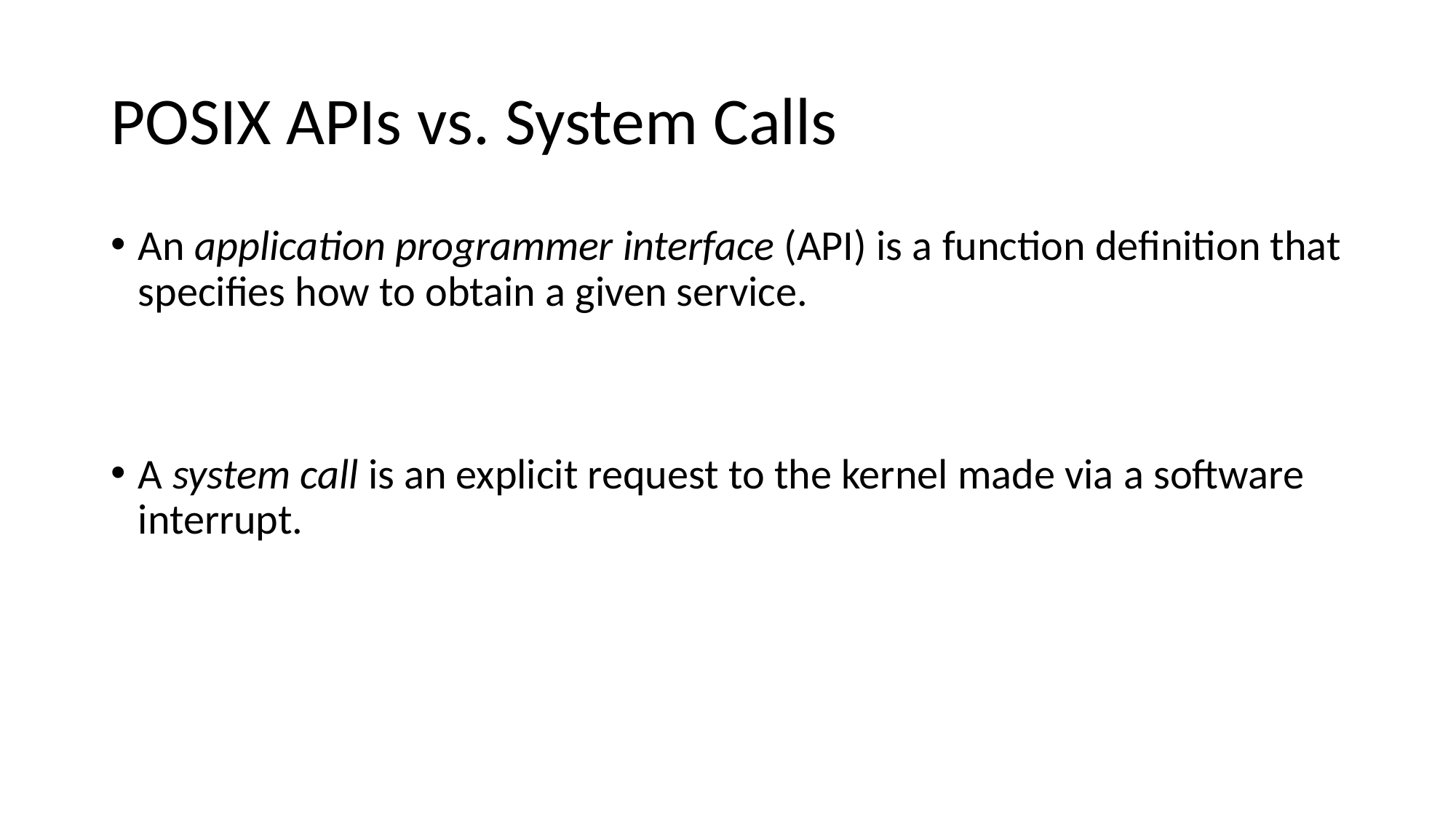

# POSIX APIs vs. System Calls
An application programmer interface (API) is a function definition that specifies how to obtain a given service.

A system call is an explicit request to the kernel made via a software interrupt.